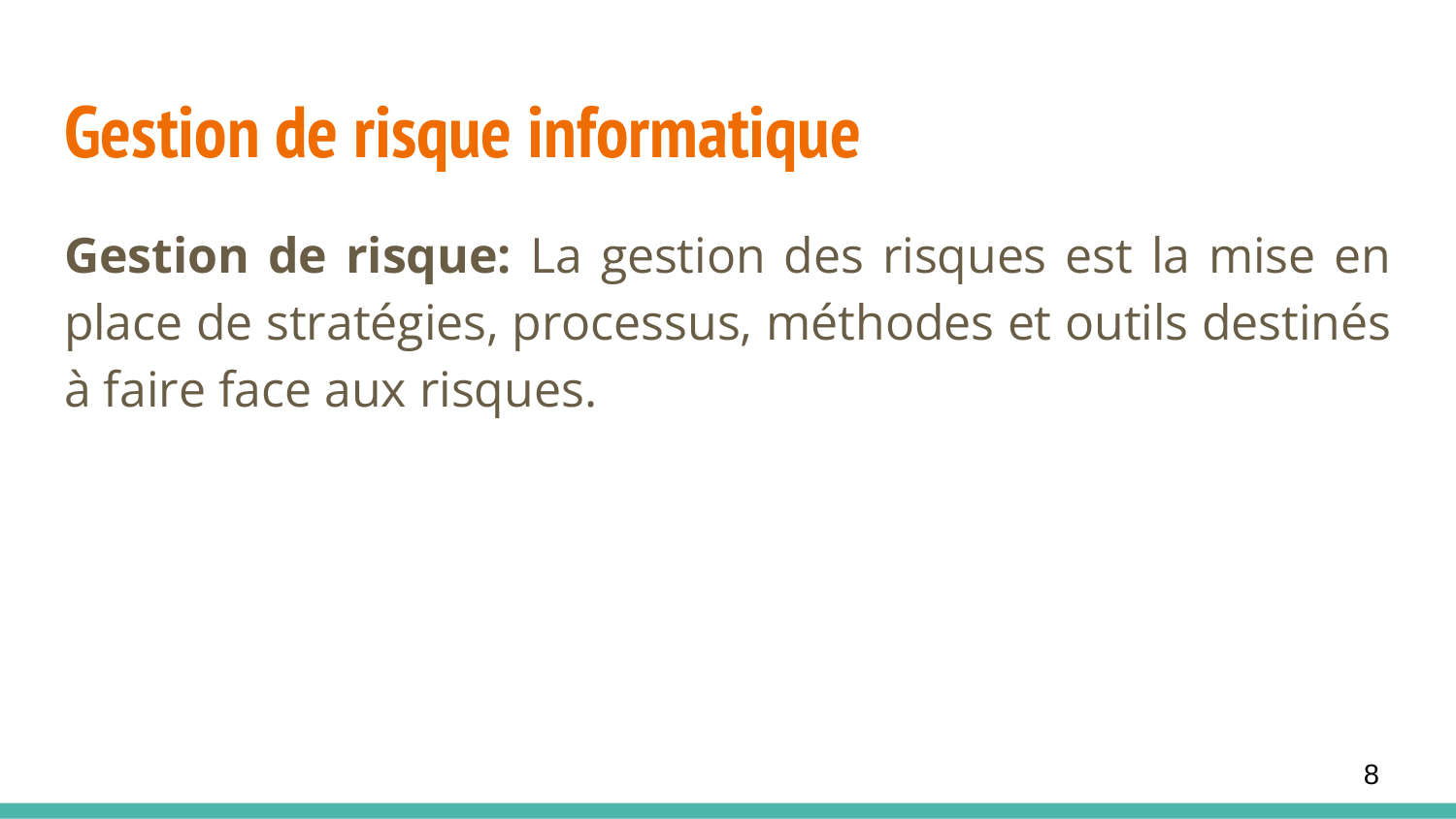

# Gestion de risque informatique
Gestion de risque: La gestion des risques est la mise en place de stratégies, processus, méthodes et outils destinés à faire face aux risques.

8